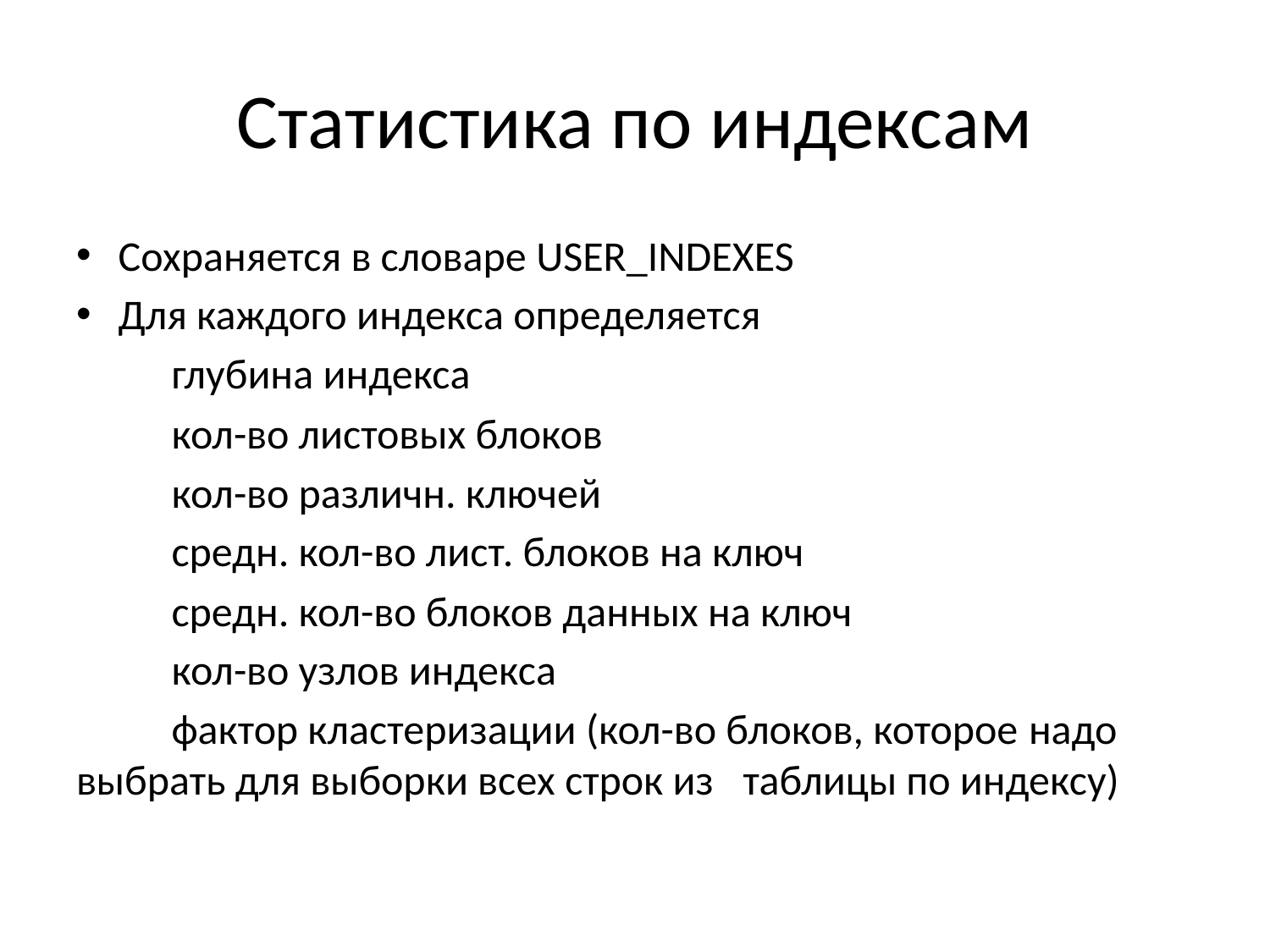

# Статистика по индексам
Сохраняется в словаре USER_INDEXES
Для каждого индекса определяется
	глубина индекса
	кол-во листовых блоков
	кол-во различн. ключей
	средн. кол-во лист. блоков на ключ
	средн. кол-во блоков данных на ключ
	кол-во узлов индекса
	фактор кластеризации (кол-во блоков, которое 	надо выбрать для выборки всех строк из 	таблицы по индексу)